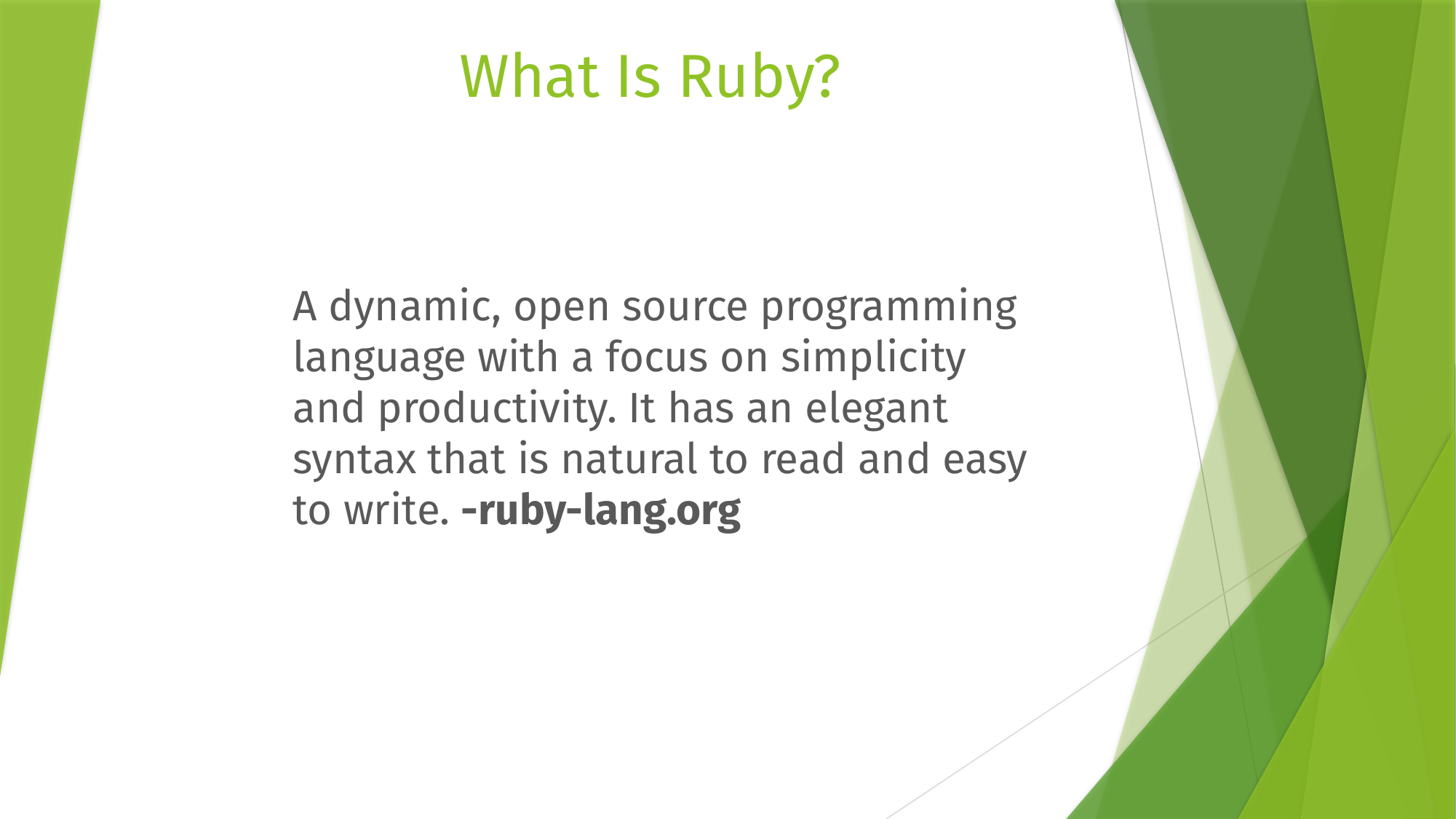

# What Is Ruby?
A dynamic, open source programming language with a focus on simplicity and productivity. It has an elegant syntax that is natural to read and easy to write. -ruby-lang.org